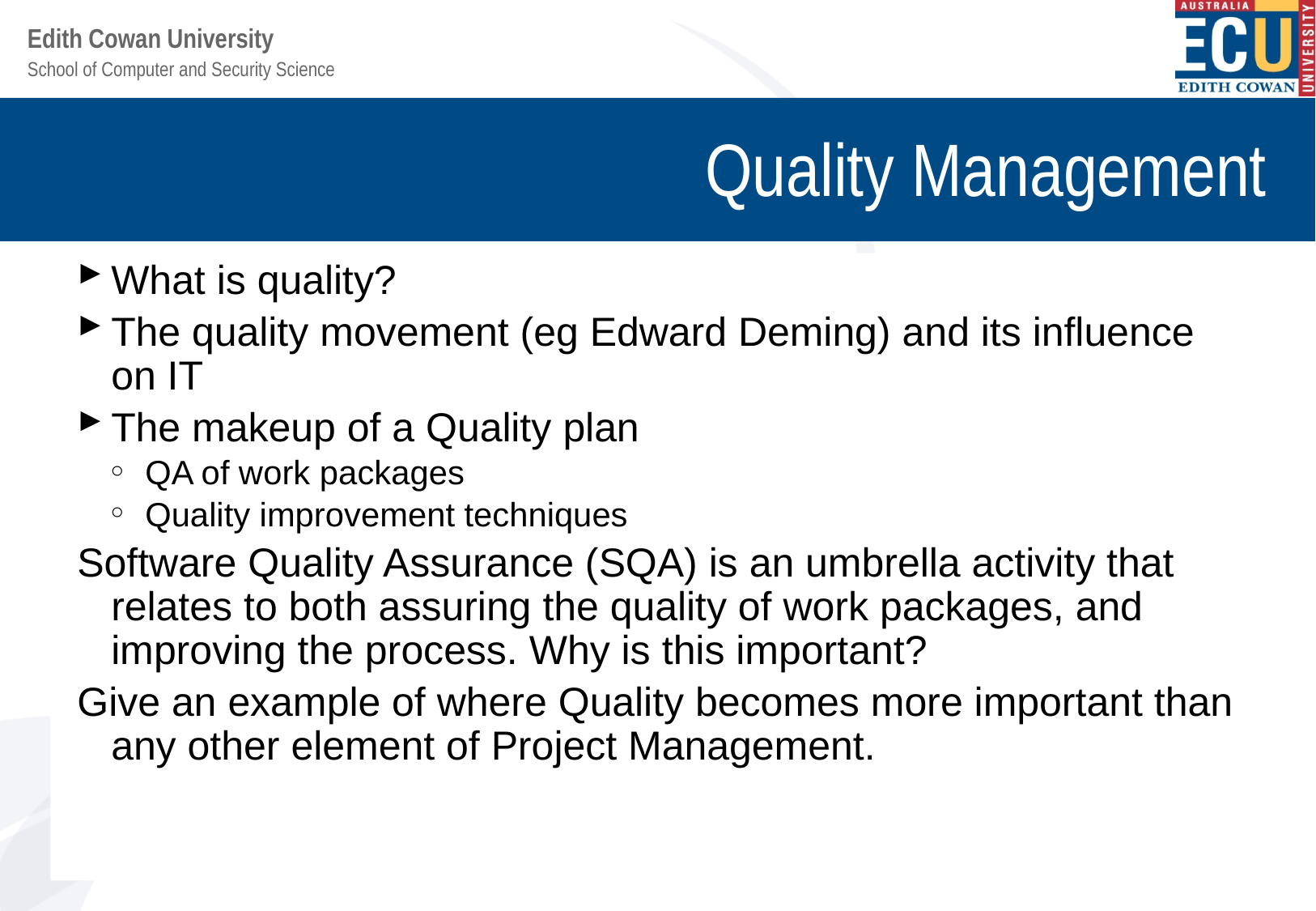

# Quality Management
What is quality?
The quality movement (eg Edward Deming) and its influence on IT
The makeup of a Quality plan
QA of work packages
Quality improvement techniques
Software Quality Assurance (SQA) is an umbrella activity that relates to both assuring the quality of work packages, and improving the process. Why is this important?
Give an example of where Quality becomes more important than any other element of Project Management.